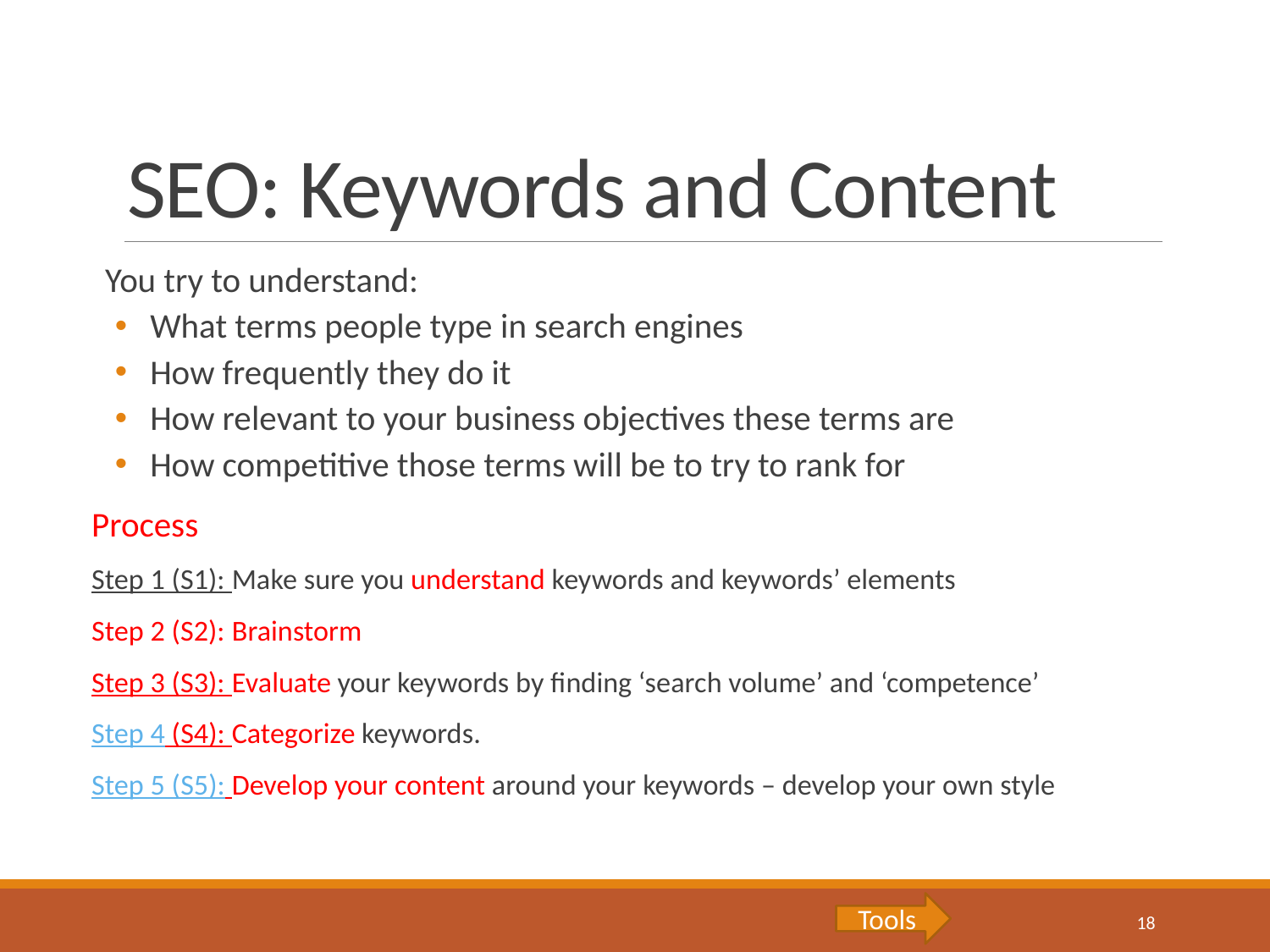

# SEO: Keywords and Content
You try to understand:
What terms people type in search engines
How frequently they do it
How relevant to your business objectives these terms are
How competitive those terms will be to try to rank for
Process
Step 1 (S1): Make sure you understand keywords and keywords’ elements
Step 2 (S2): Brainstorm
Step 3 (S3): Evaluate your keywords by finding ‘search volume’ and ‘competence’
Step 4 (S4): Categorize keywords.
Step 5 (S5): Develop your content around your keywords – develop your own style

Tools
18